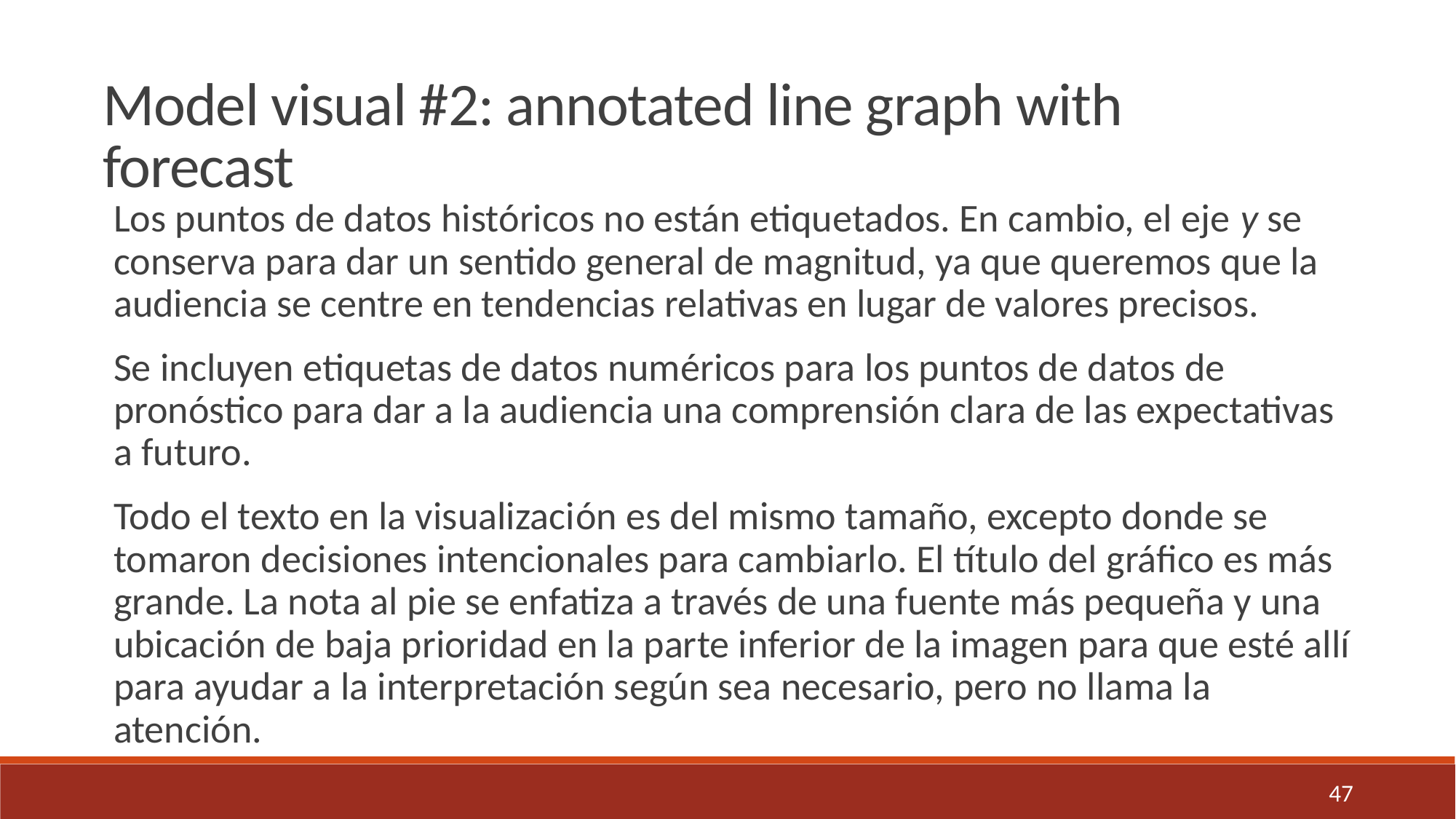

Model visual #2: annotated line graph with forecast
Los puntos de datos históricos no están etiquetados. En cambio, el eje y se conserva para dar un sentido general de magnitud, ya que queremos que la audiencia se centre en tendencias relativas en lugar de valores precisos.
Se incluyen etiquetas de datos numéricos para los puntos de datos de pronóstico para dar a la audiencia una comprensión clara de las expectativas a futuro.
Todo el texto en la visualización es del mismo tamaño, excepto donde se tomaron decisiones intencionales para cambiarlo. El título del gráfico es más grande. La nota al pie se enfatiza a través de una fuente más pequeña y una ubicación de baja prioridad en la parte inferior de la imagen para que esté allí para ayudar a la interpretación según sea necesario, pero no llama la atención.
47